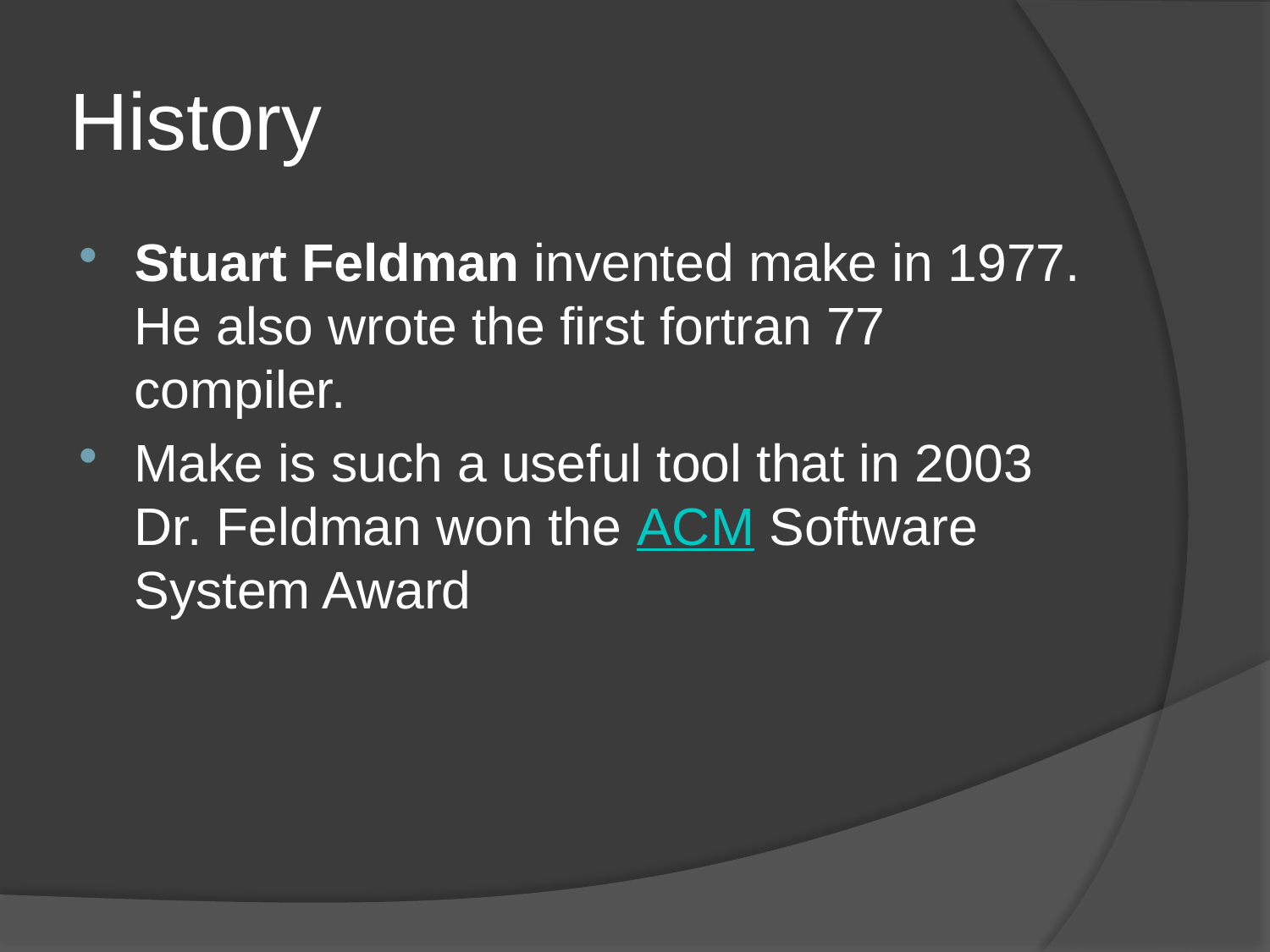

# History
Stuart Feldman invented make in 1977. He also wrote the first fortran 77 compiler.
Make is such a useful tool that in 2003 Dr. Feldman won the ACM Software System Award